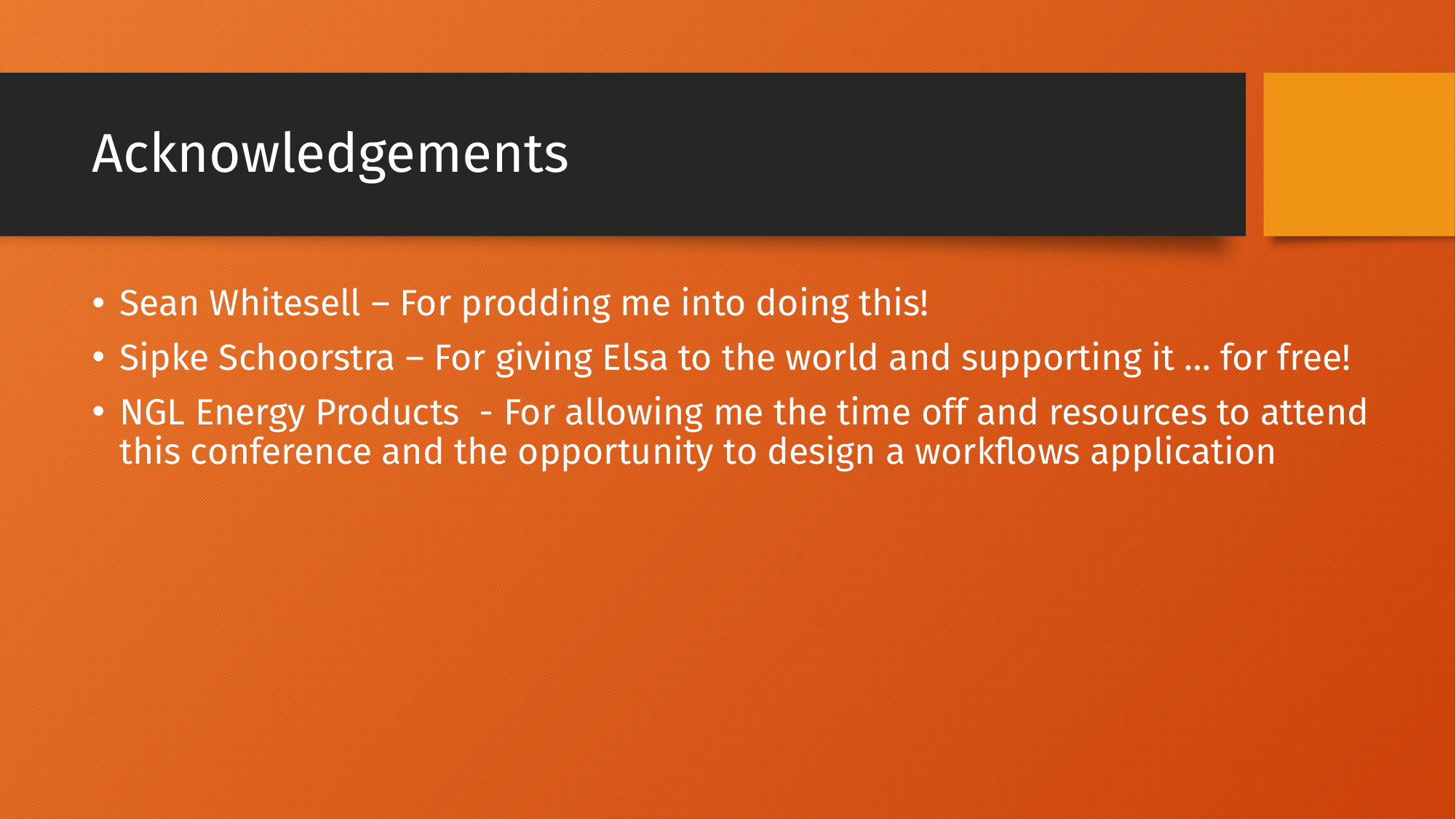

# Acknowledgements
Sean Whitesell – For prodding me into doing this!
Sipke Schoorstra – For giving Elsa to the world and supporting it … for free!
NGL Energy Products  - For allowing me the time off and resources to attend this conference and the opportunity to design a workflows application